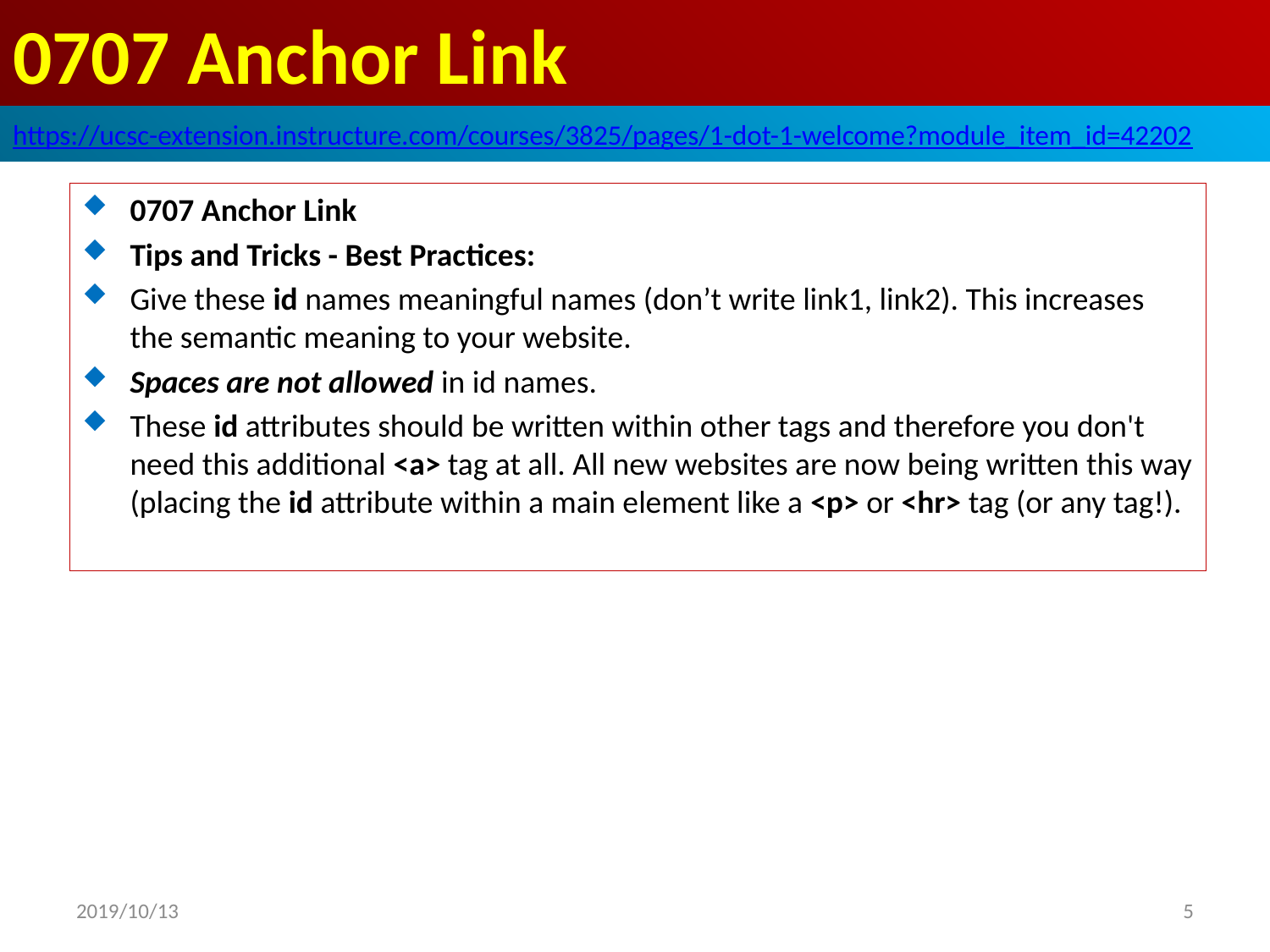

# 0707 Anchor Link

https://ucsc-extension.instructure.com/courses/3825/pages/1-dot-1-welcome?module_item_id=42202
0707 Anchor Link
Tips and Tricks - Best Practices:
Give these id names meaningful names (don’t write link1, link2). This increases the semantic meaning to your website.
Spaces are not allowed in id names.
These id attributes should be written within other tags and therefore you don't need this additional <a> tag at all. All new websites are now being written this way (placing the id attribute within a main element like a <p> or <hr> tag (or any tag!).

2019/10/13
5